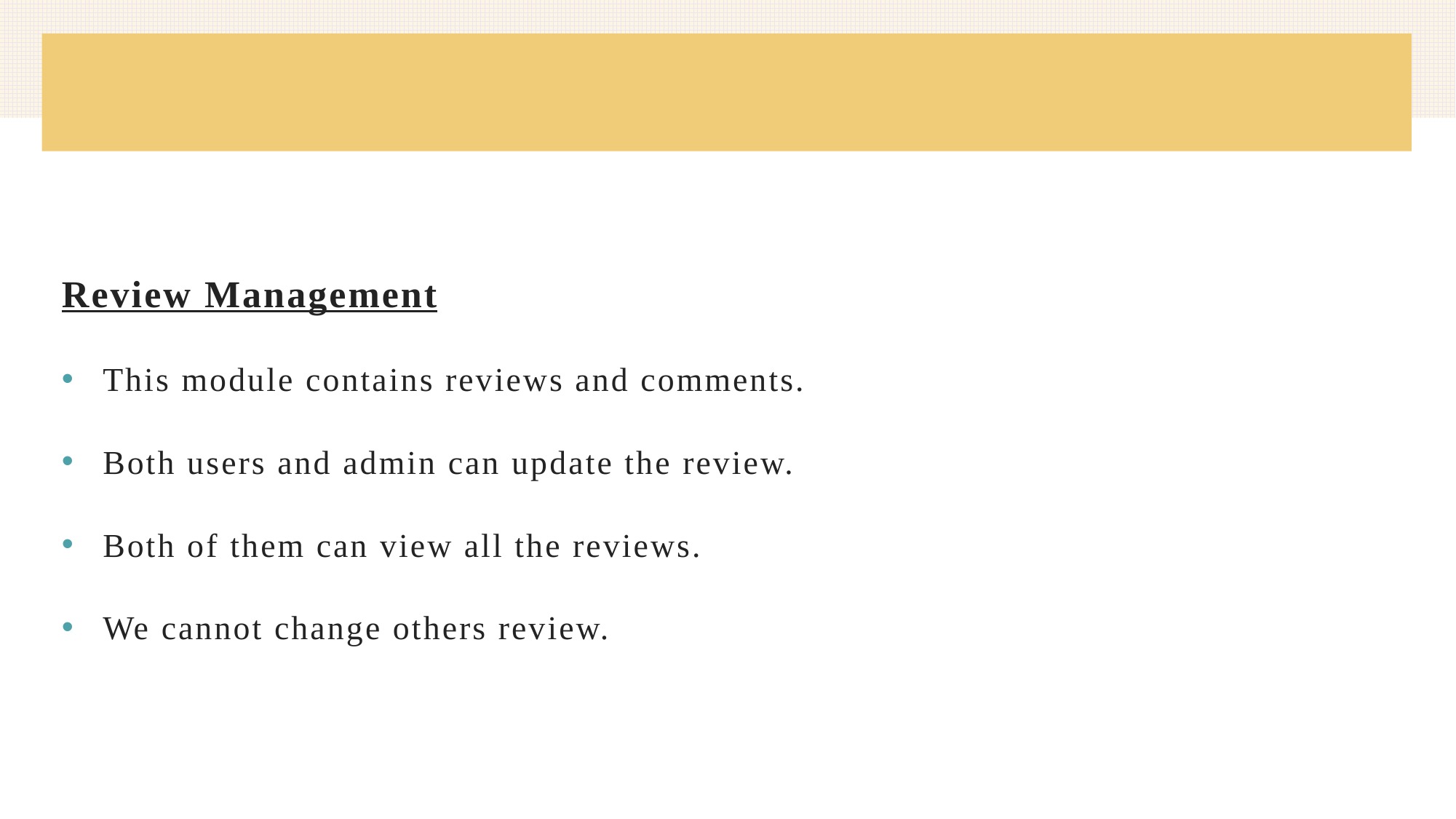

#
Review Management
This module contains reviews and comments.
Both users and admin can update the review.
Both of them can view all the reviews.
We cannot change others review.